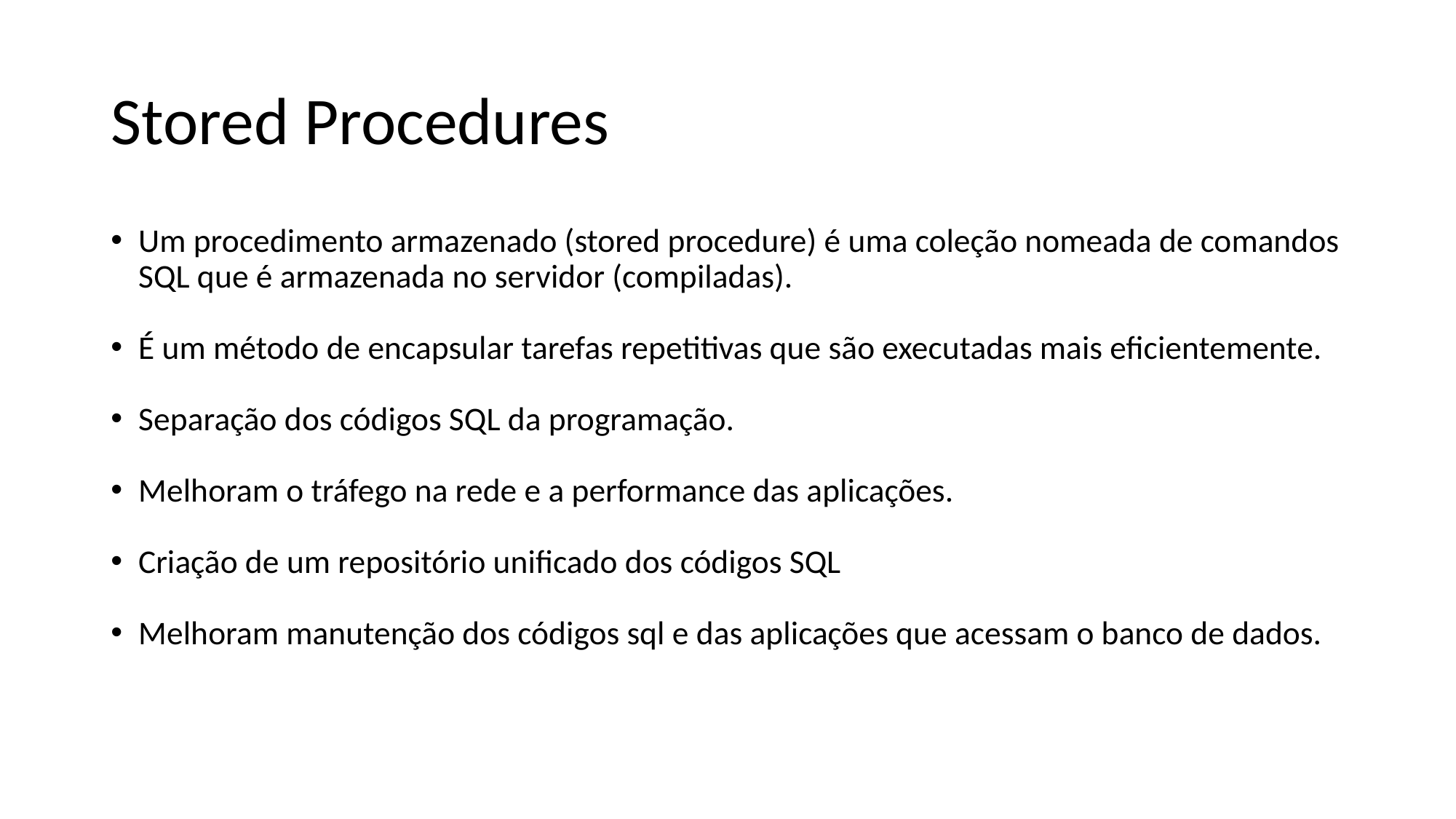

# Stored Procedures
Um procedimento armazenado (stored procedure) é uma coleção nomeada de comandos SQL que é armazenada no servidor (compiladas).
É um método de encapsular tarefas repetitivas que são executadas mais eficientemente.
Separação dos códigos SQL da programação.
Melhoram o tráfego na rede e a performance das aplicações.
Criação de um repositório unificado dos códigos SQL
Melhoram manutenção dos códigos sql e das aplicações que acessam o banco de dados.